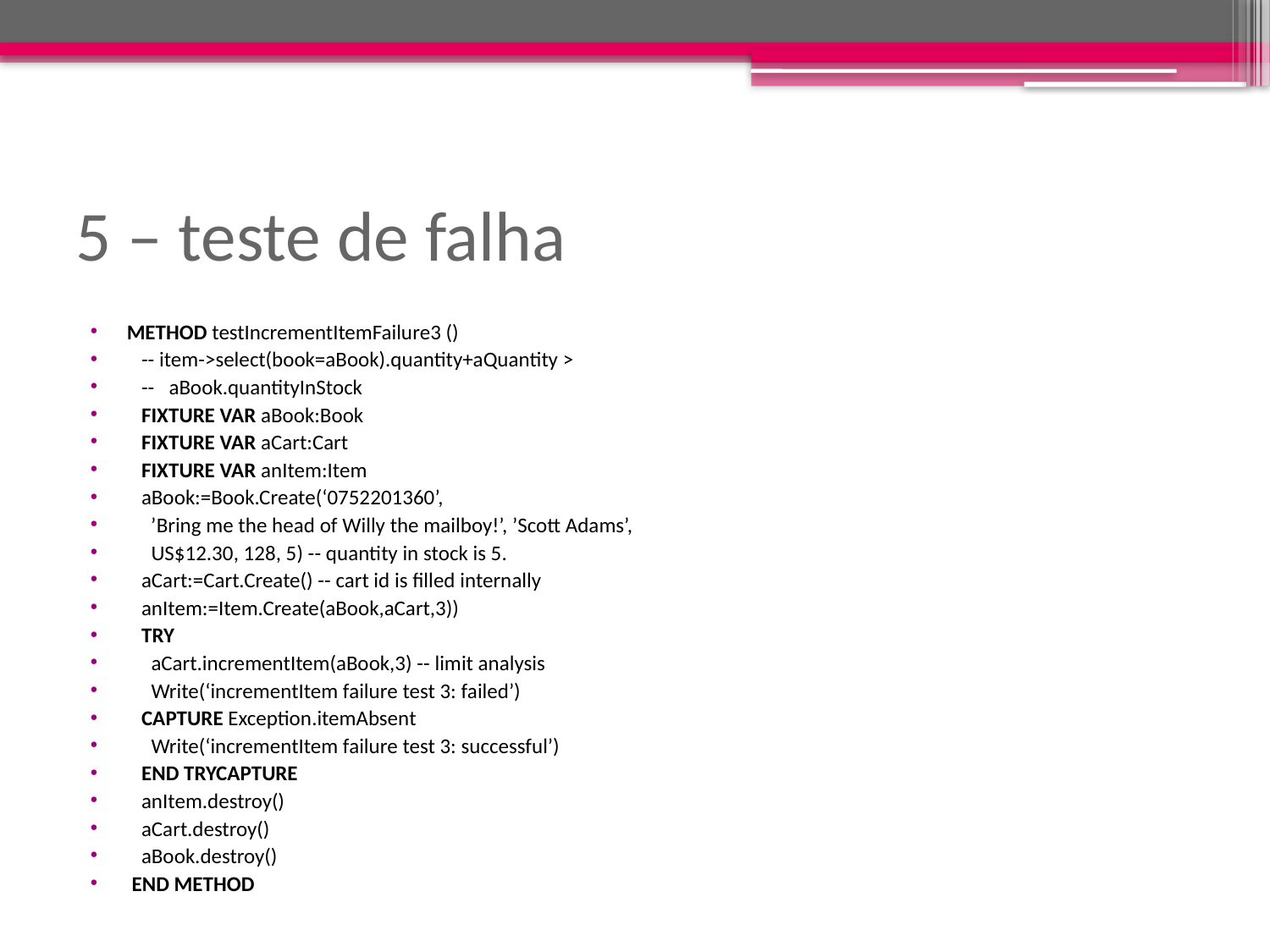

# 5 – teste de falha
 METHOD testIncrementItemFailure3 ()
    -- item->select(book=aBook).quantity+aQuantity >
    --   aBook.quantityInStock
    FIXTURE VAR aBook:Book
    FIXTURE VAR aCart:Cart
    FIXTURE VAR anItem:Item
    aBook:=Book.Create(‘0752201360’,
      ’Bring me the head of Willy the mailboy!’, ’Scott Adams’,
      US$12.30, 128, 5) -- quantity in stock is 5.
    aCart:=Cart.Create() -- cart id is filled internally
    anItem:=Item.Create(aBook,aCart,3))
    TRY
      aCart.incrementItem(aBook,3) -- limit analysis
      Write(‘incrementItem failure test 3: failed’)
    CAPTURE Exception.itemAbsent
      Write(‘incrementItem failure test 3: successful’)
    END TRYCAPTURE
    anItem.destroy()
    aCart.destroy()
    aBook.destroy()
  END METHOD